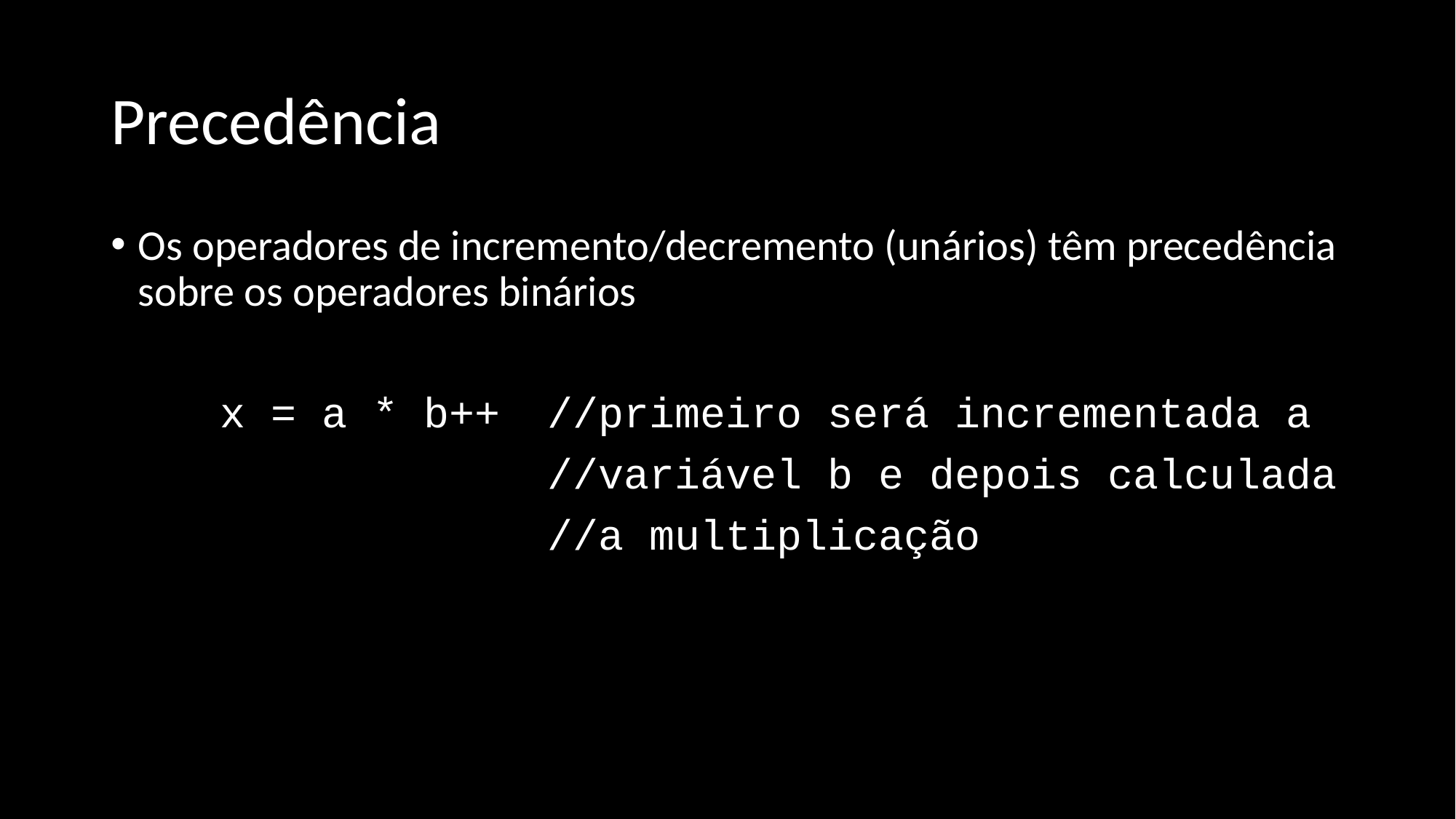

# Precedência
Os operadores de incremento/decremento (unários) têm precedência sobre os operadores binários

	x = a * b++	//primeiro será incrementada a
				//variável b e depois calculada
				//a multiplicação